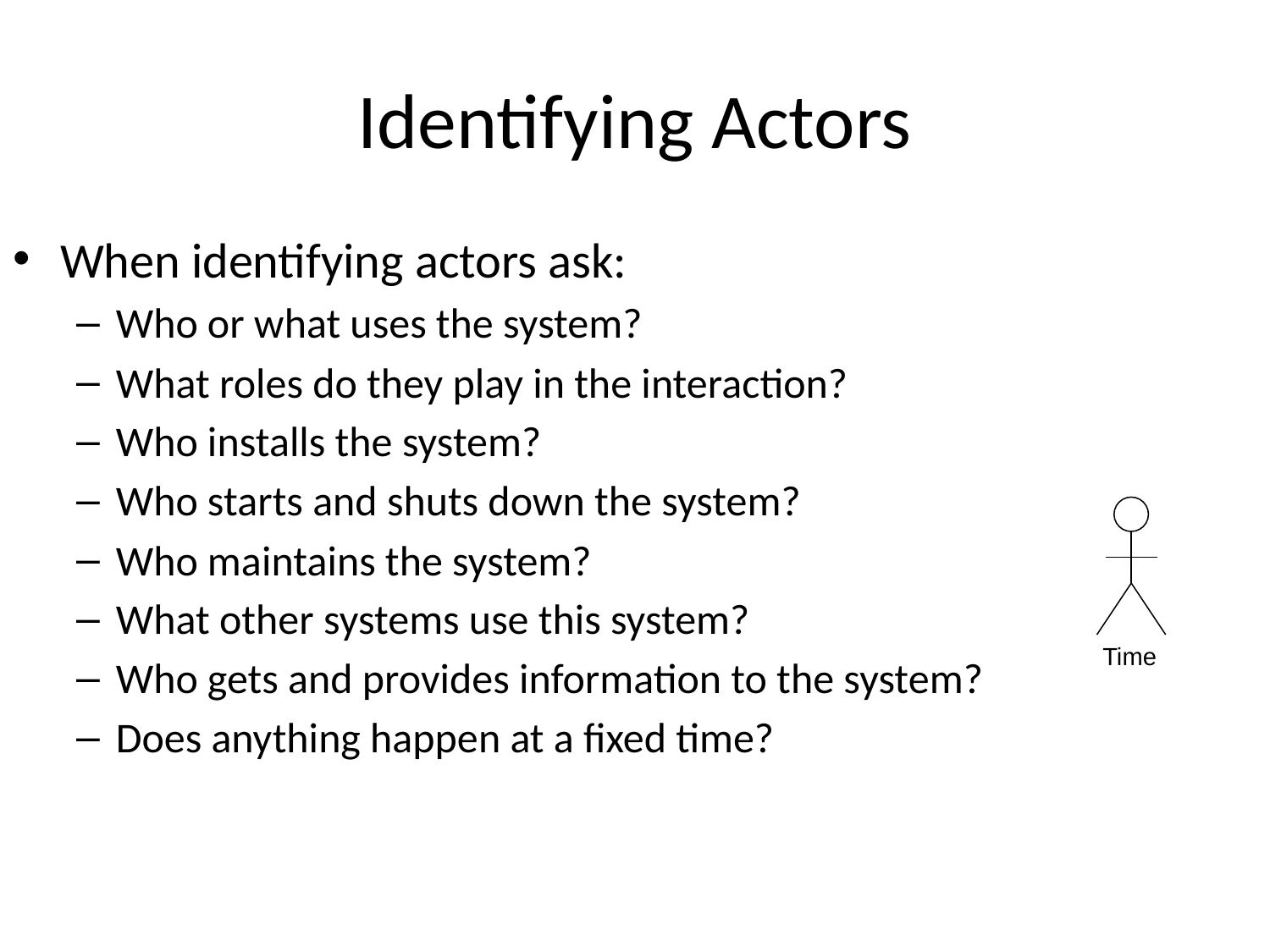

# Identifying Actors
When identifying actors ask:
Who or what uses the system?
What roles do they play in the interaction?
Who installs the system?
Who starts and shuts down the system?
Who maintains the system?
What other systems use this system?
Who gets and provides information to the system?
Does anything happen at a fixed time?

Time